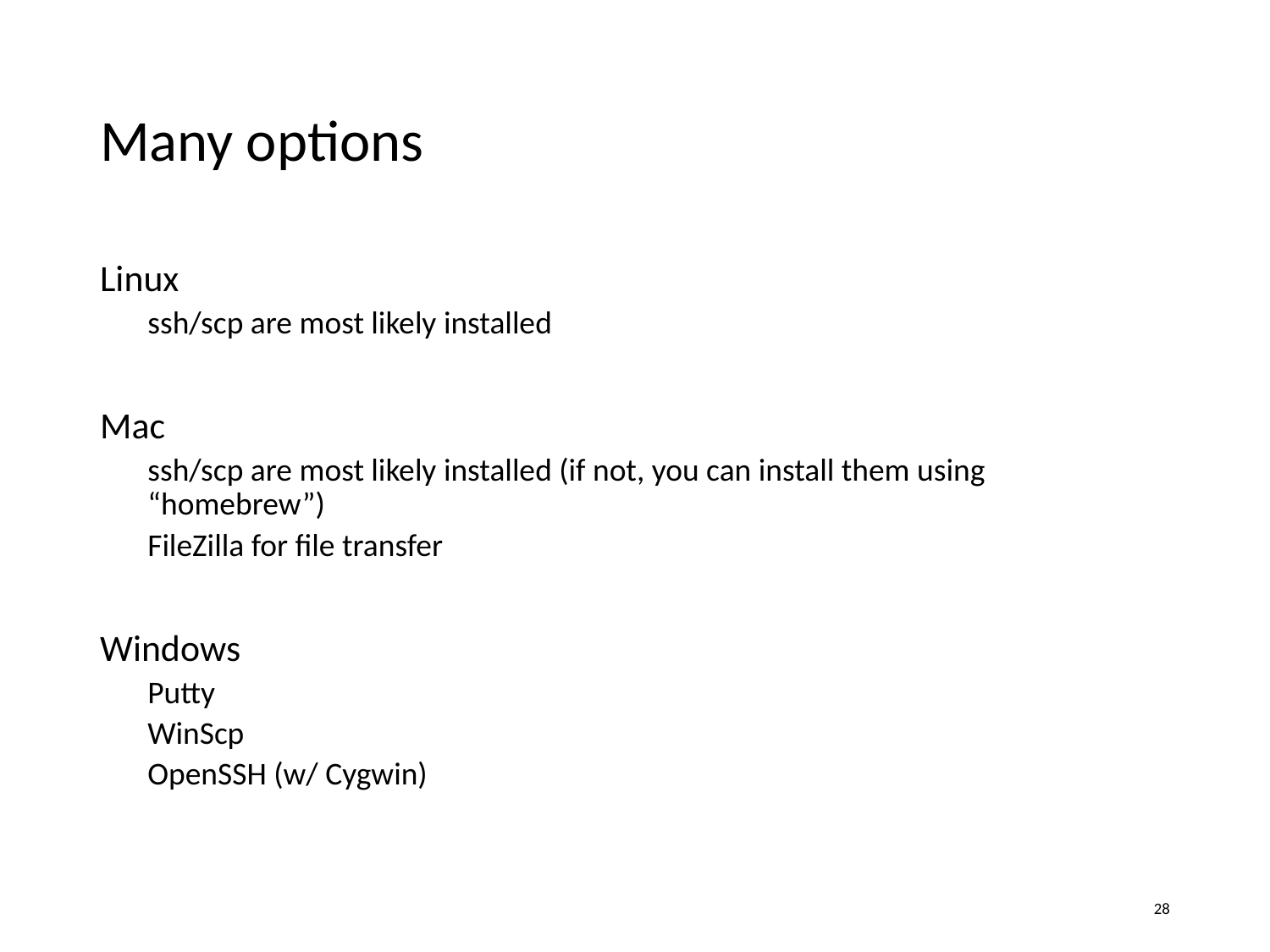

# Many options
Linux
ssh/scp are most likely installed

Mac
ssh/scp are most likely installed (if not, you can install them using “homebrew”)
FileZilla for file transfer

Windows
Putty
WinScp
OpenSSH (w/ Cygwin)

28